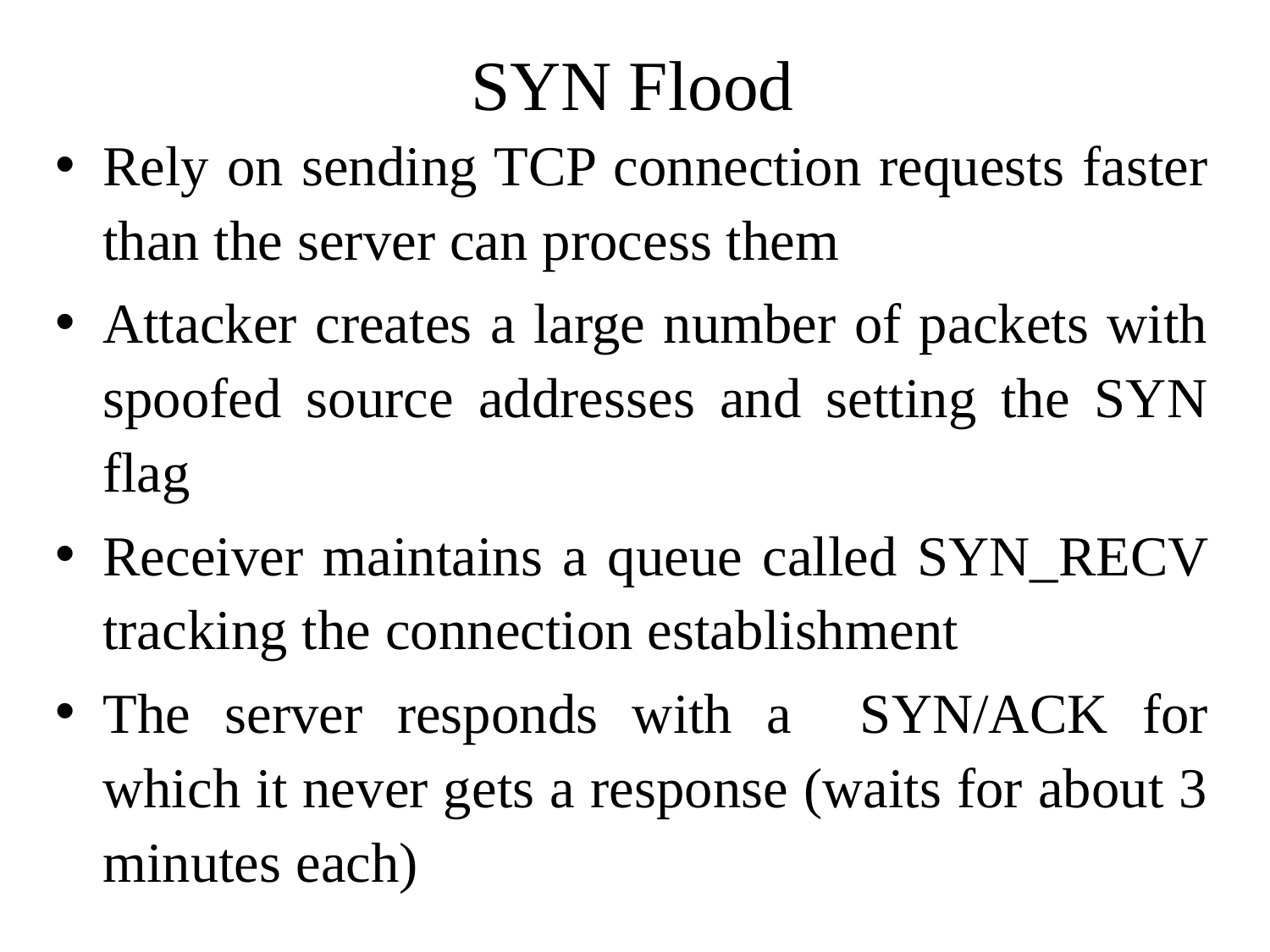

# SYN Flood
Rely on sending TCP connection requests faster than the server can process them
Attacker creates a large number of packets with spoofed source addresses and setting the SYN flag
Receiver maintains a queue called SYN_RECV tracking the connection establishment
The server responds with a  SYN/ACK for which it never gets a response (waits for about 3 minutes each)